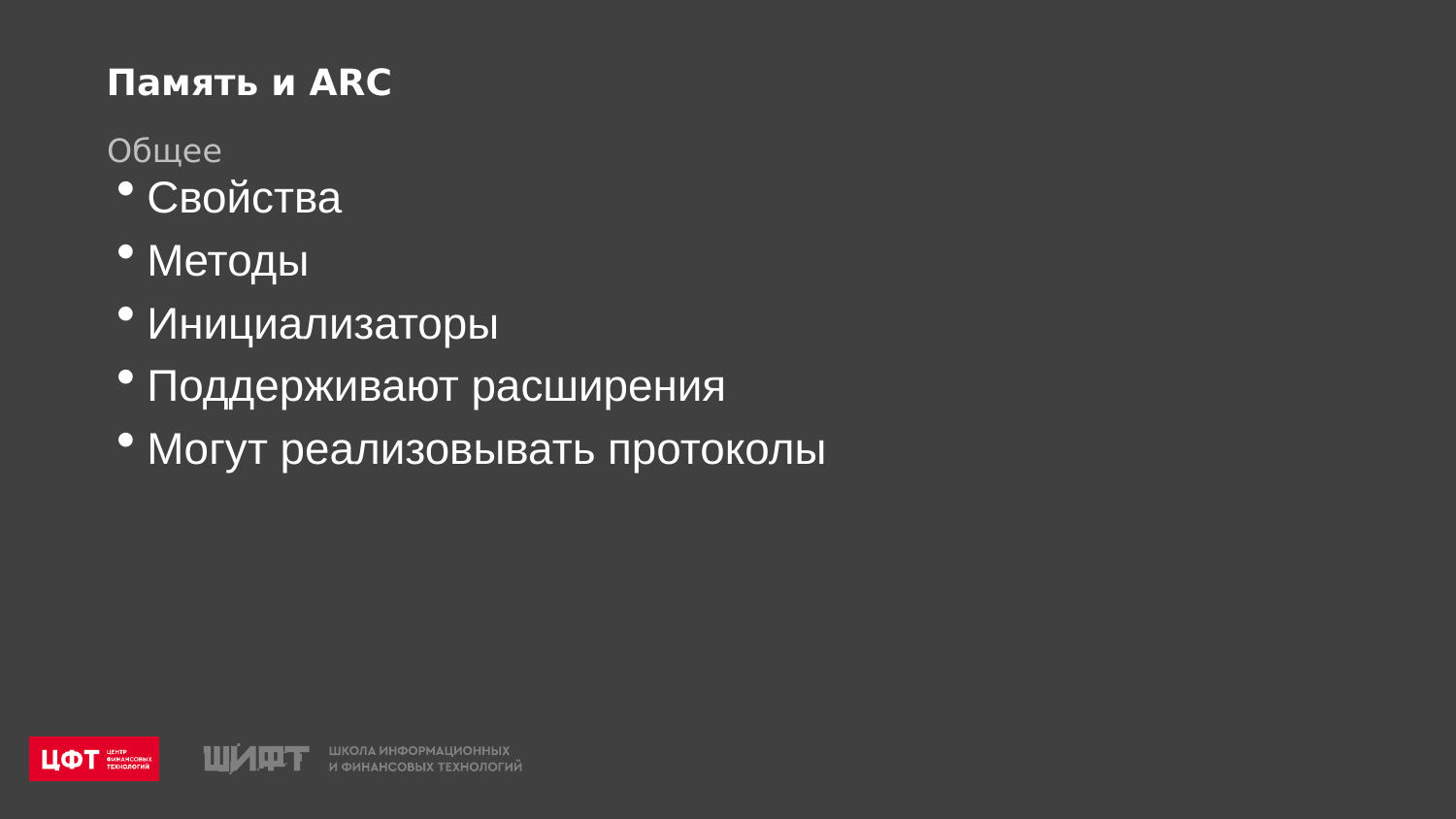

Память и ARC
Общее
Свойства
Методы
Инициализаторы
Поддерживают расширения
Могут реализовывать протоколы
19